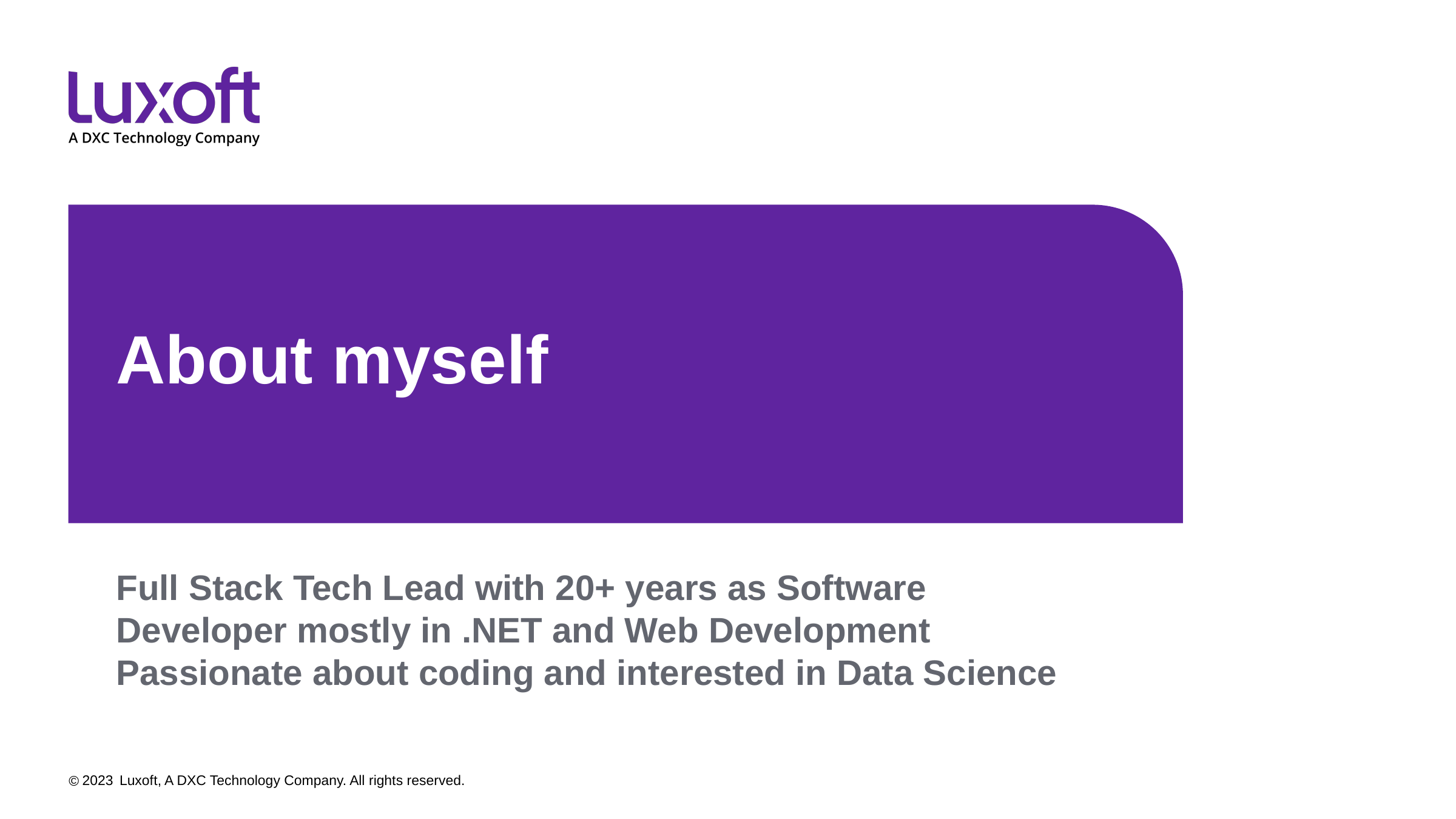

# About myself
Full Stack Tech Lead with 20+ years as Software Developer mostly in .NET and Web Development
Passionate about coding and interested in Data Science